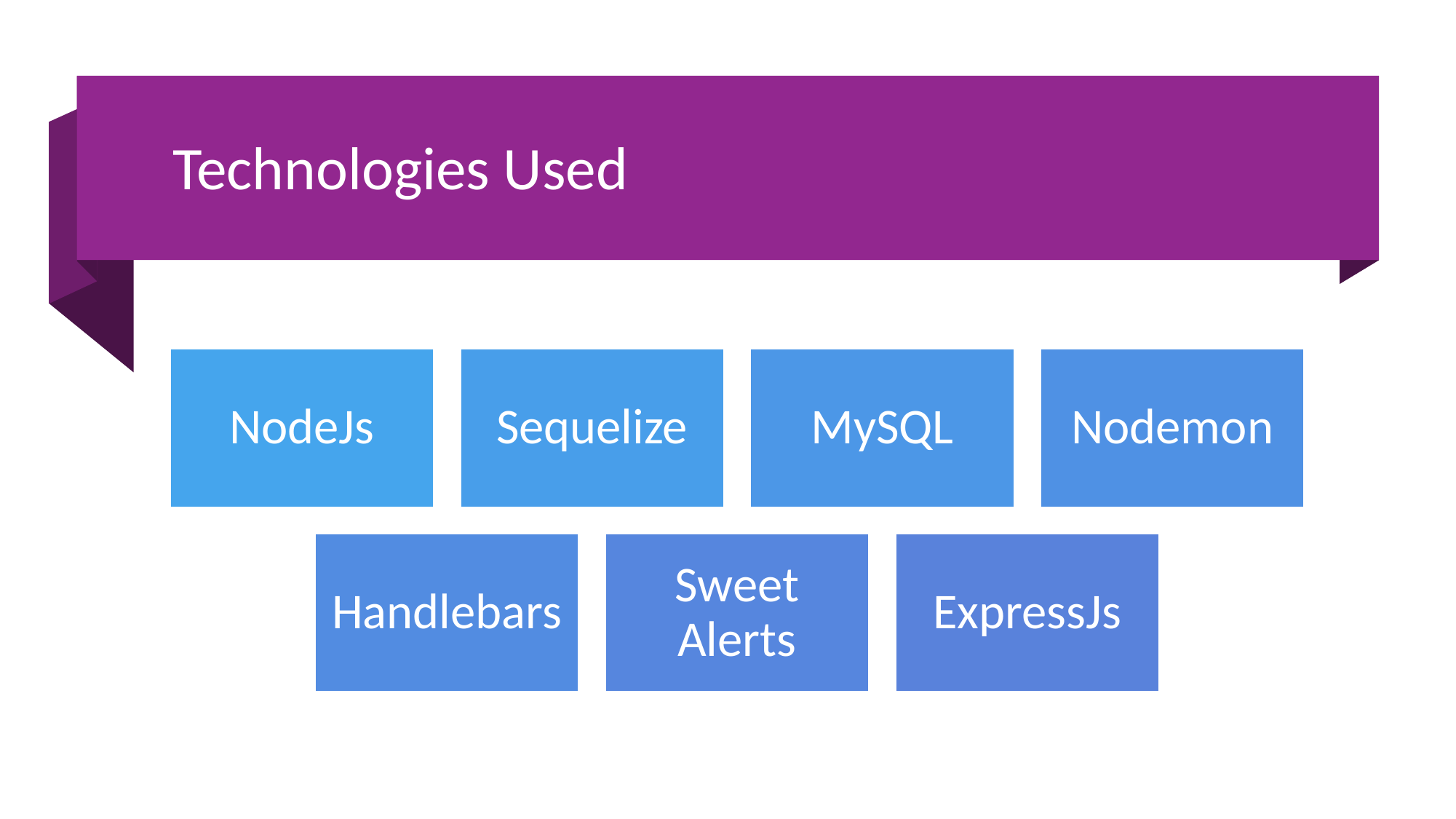

# Technologies Used
NodeJs
Sequelize
MySQL
Nodemon
Handlebars
Sweet Alerts
ExpressJs